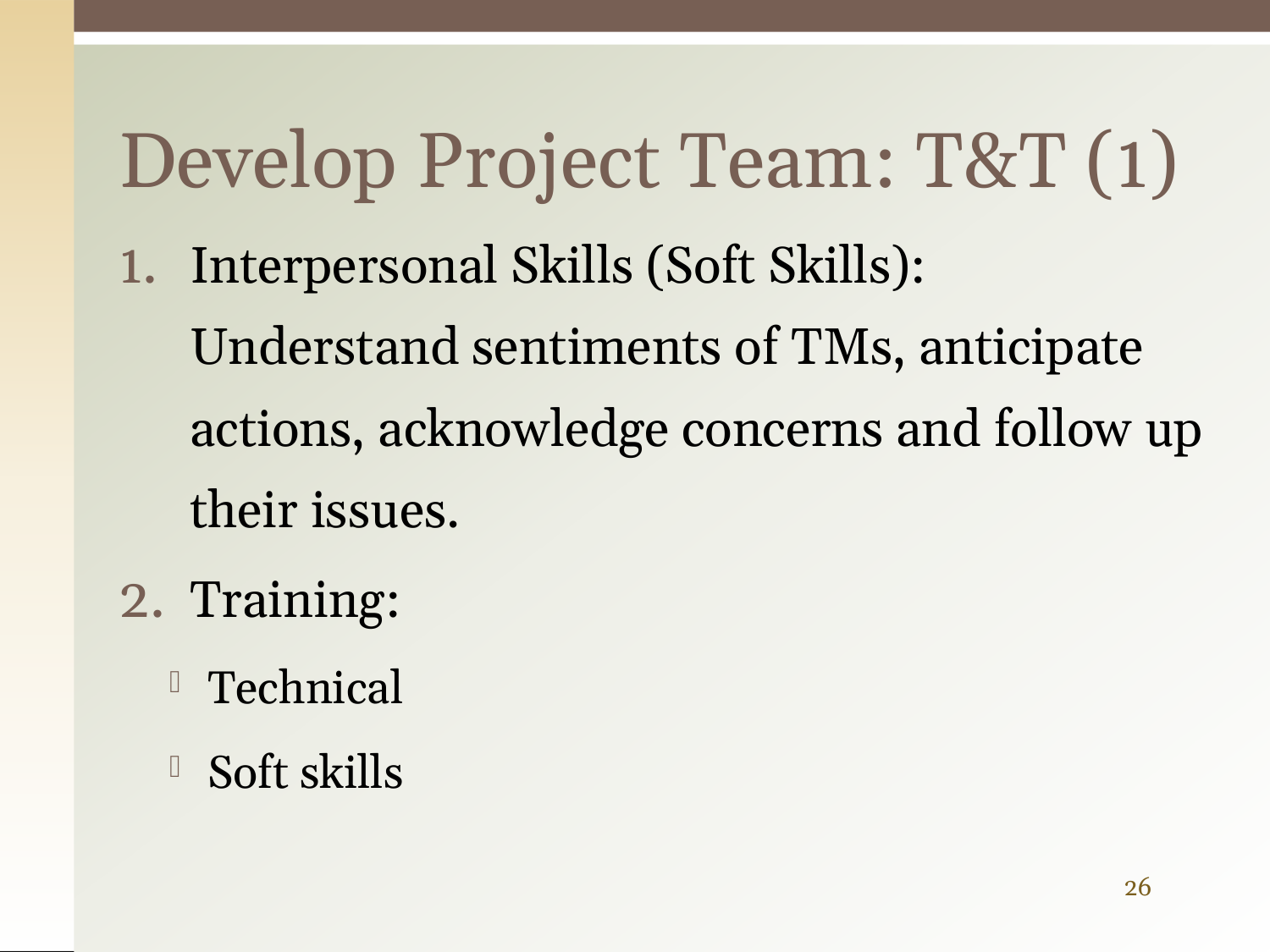

# Develop Project Team: T&T (1)
Interpersonal Skills (Soft Skills): Understand sentiments of TMs, anticipate actions, acknowledge concerns and follow up their issues.
Training:
Technical
Soft skills
26